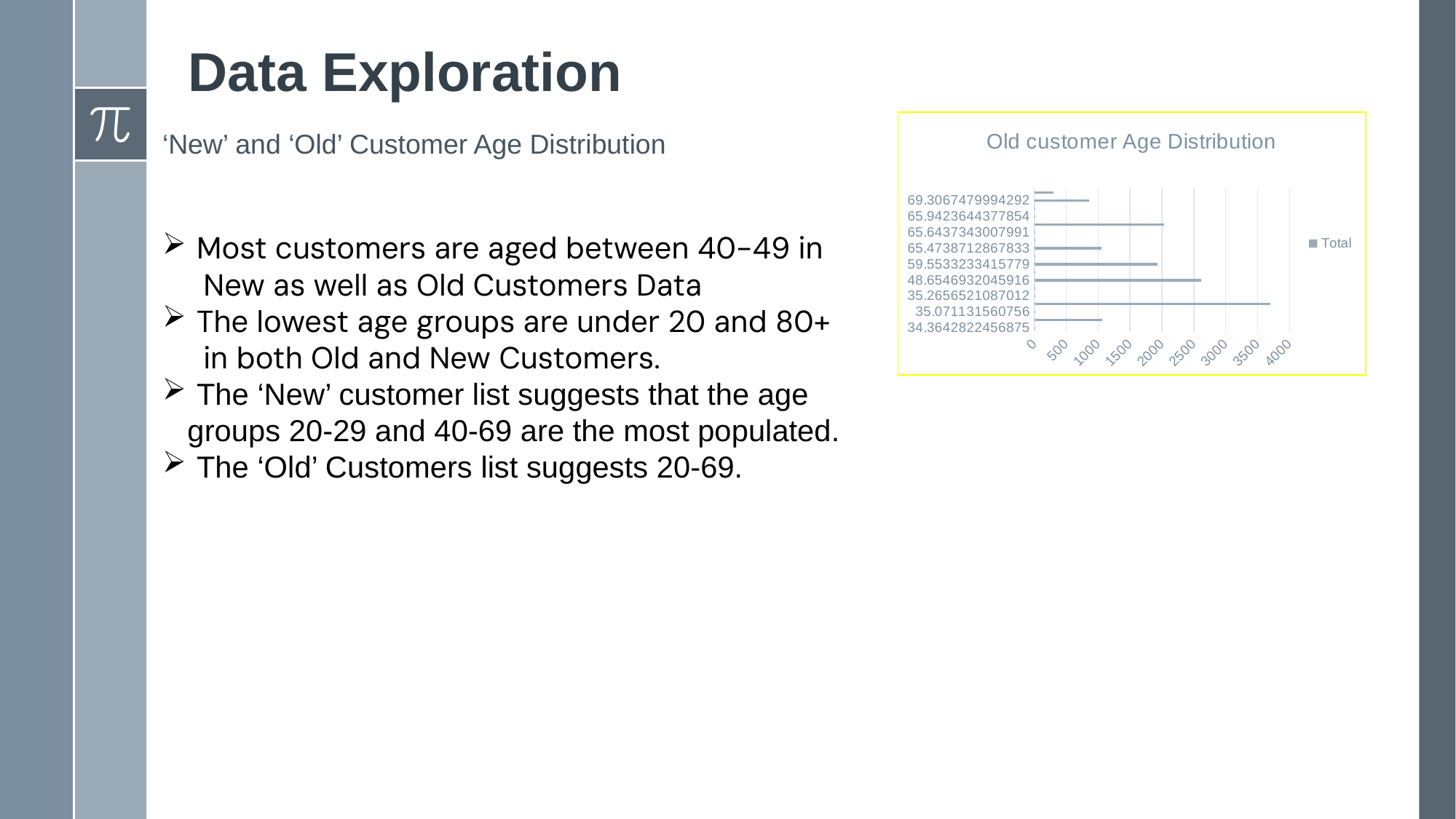

# Data Exploration

### Chart: Old customer Age Distribution

| Category | Total |
|---|---|
| 34.3642822456875 | 6.0 |
| 34.7998986843607 | 1061.0 |
| 35.071131560756 | 8.0 |
| 35.1040082730847 | 3702.0 |
| 35.2656521087012 | 6.0 |
| 45.5478438895231 | 5.0 |
| 48.6546932045916 | 2614.0 |
| 54.616337040208 | 5.0 |
| 59.5533233415779 | 1926.0 |
| 62.1094877251395 | 8.0 |
| 65.4738712867833 | 1049.0 |
| 65.5807206018519 | 10.0 |
| 65.6437343007991 | 7.0 |
| 65.8464740265094 | 2036.0 |
| 65.9423644377854 | 5.0 |
| 69.0546932049087 | 11.0 |
| 69.3067479994292 | 856.0 |
| 69.5478438895231 | 298.0 |
‘New’ and ‘Old’ Customer Age Distribution

Most customers are aged between 40-49 in
     New as well as Old Customers Data
The lowest age groups are under 20 and 80+
     in both Old and New Customers.
The ‘New’ customer list suggests that the age
   groups 20-29 and 40-69 are the most populated.
The ‘Old’ Customers list suggests 20-69.